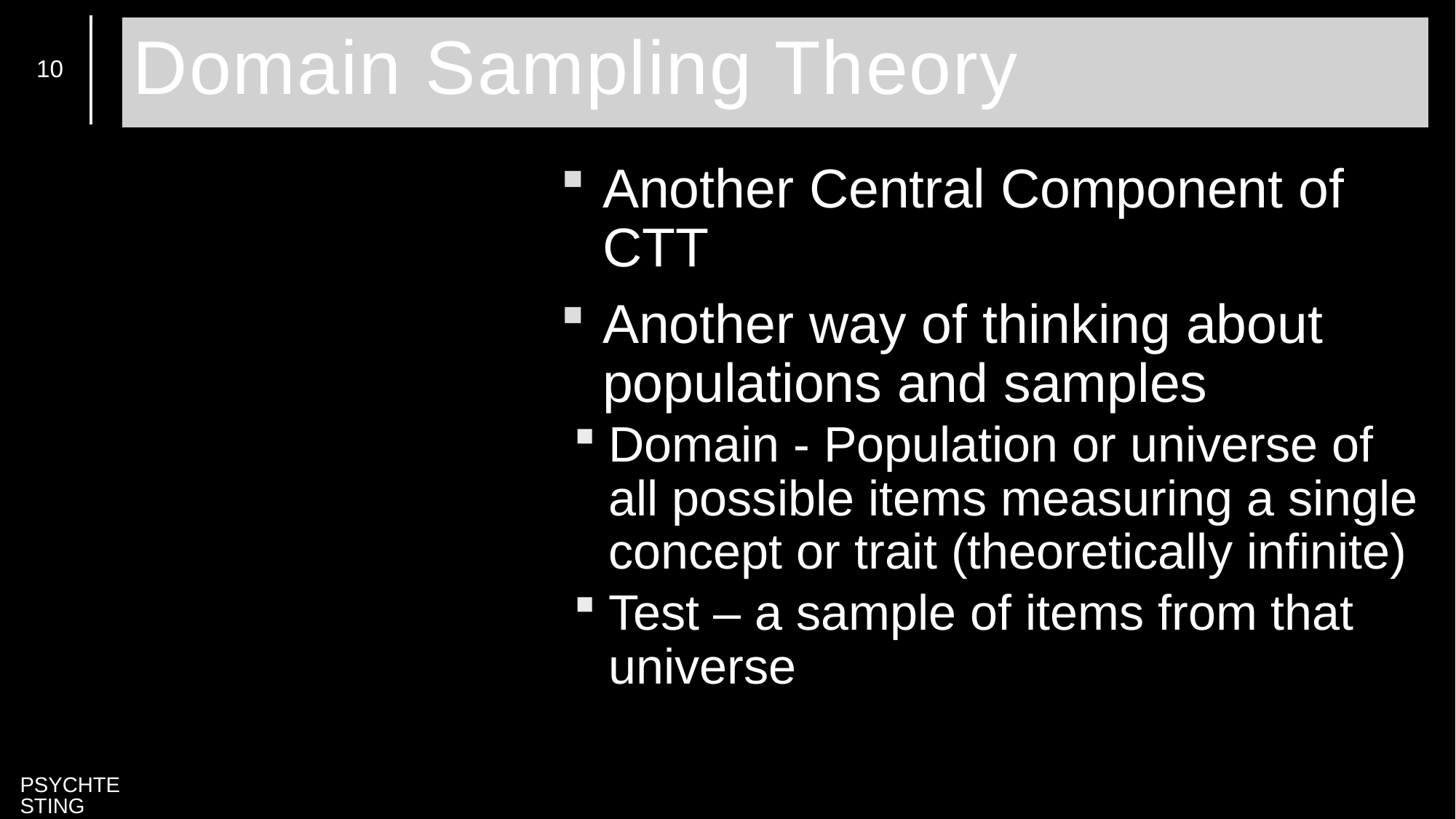

# Domain Sampling Theory
10
Another Central Component of CTT
Another way of thinking about populations and samples
Domain - Population or universe of all possible items measuring a single concept or trait (theoretically infinite)
Test – a sample of items from that universe
PsychTesting